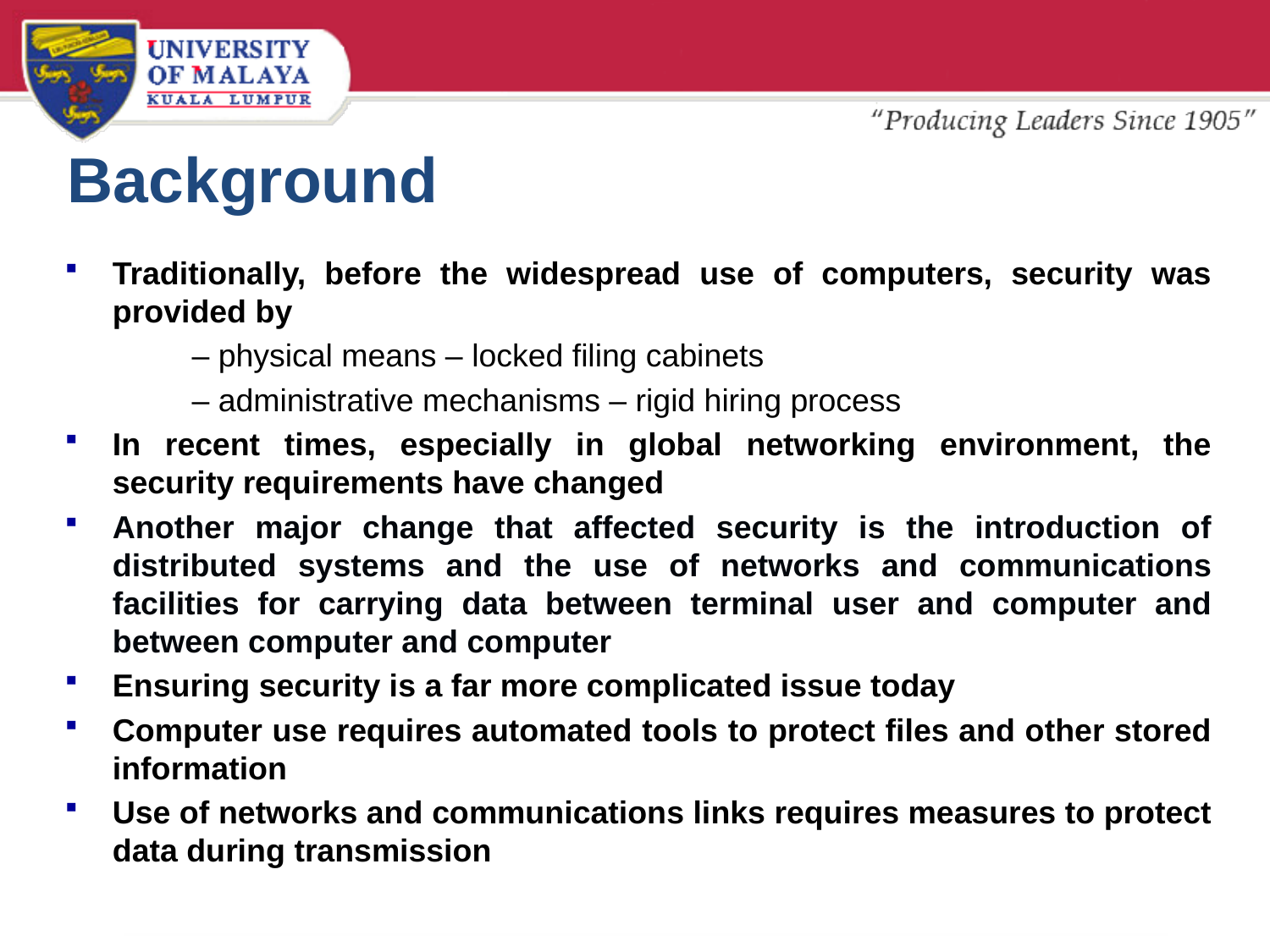

# Background
Traditionally, before the widespread use of computers, security was provided by
	– physical means – locked filing cabinets
	– administrative mechanisms – rigid hiring process
In recent times, especially in global networking environment, the security requirements have changed
Another major change that affected security is the introduction of distributed systems and the use of networks and communications facilities for carrying data between terminal user and computer and between computer and computer
Ensuring security is a far more complicated issue today
Computer use requires automated tools to protect files and other stored information
Use of networks and communications links requires measures to protect data during transmission